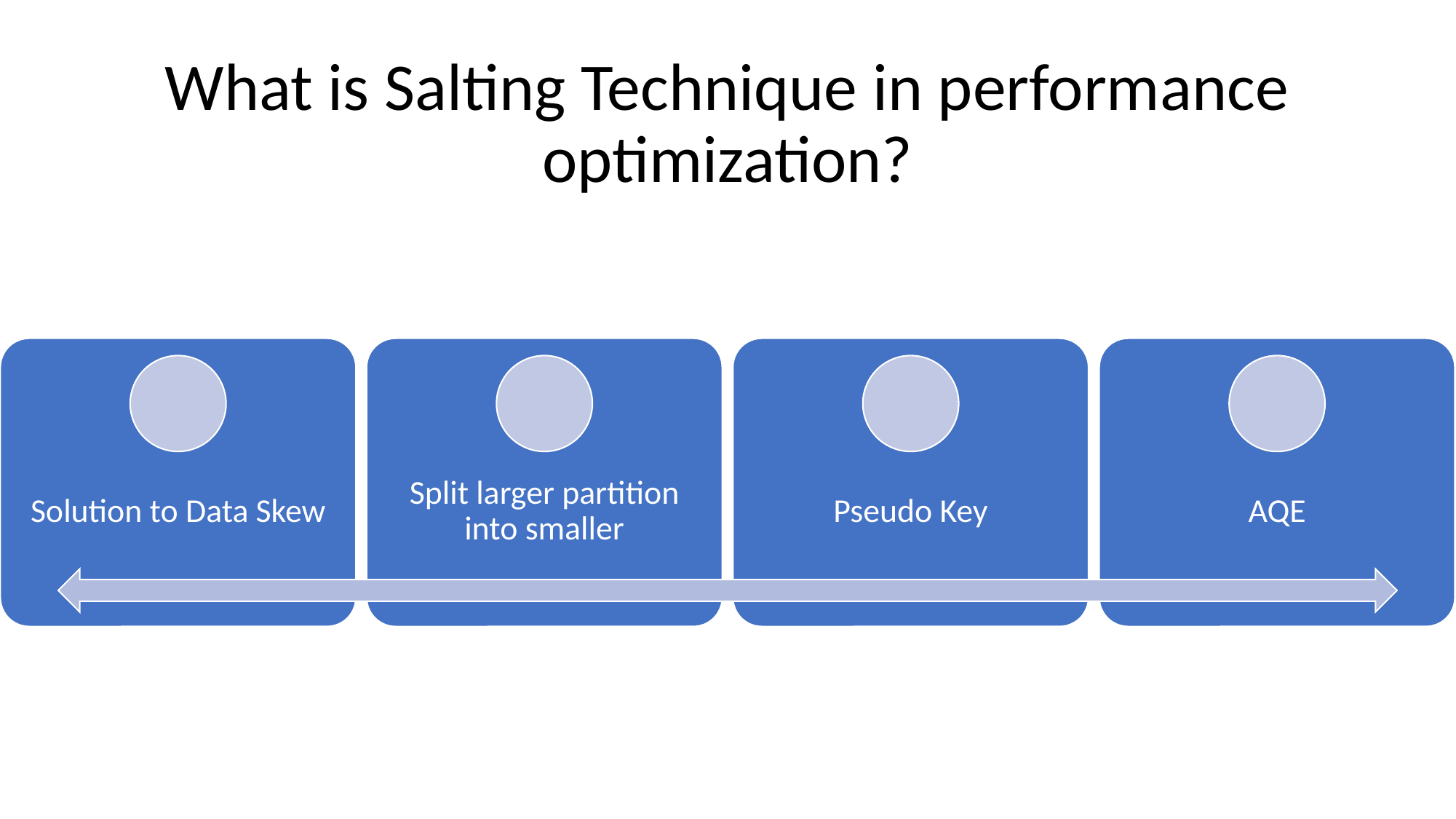

# What is Salting Technique in performance optimization?
Solution to Data Skew
Split larger partition into smaller
Pseudo Key
AQE